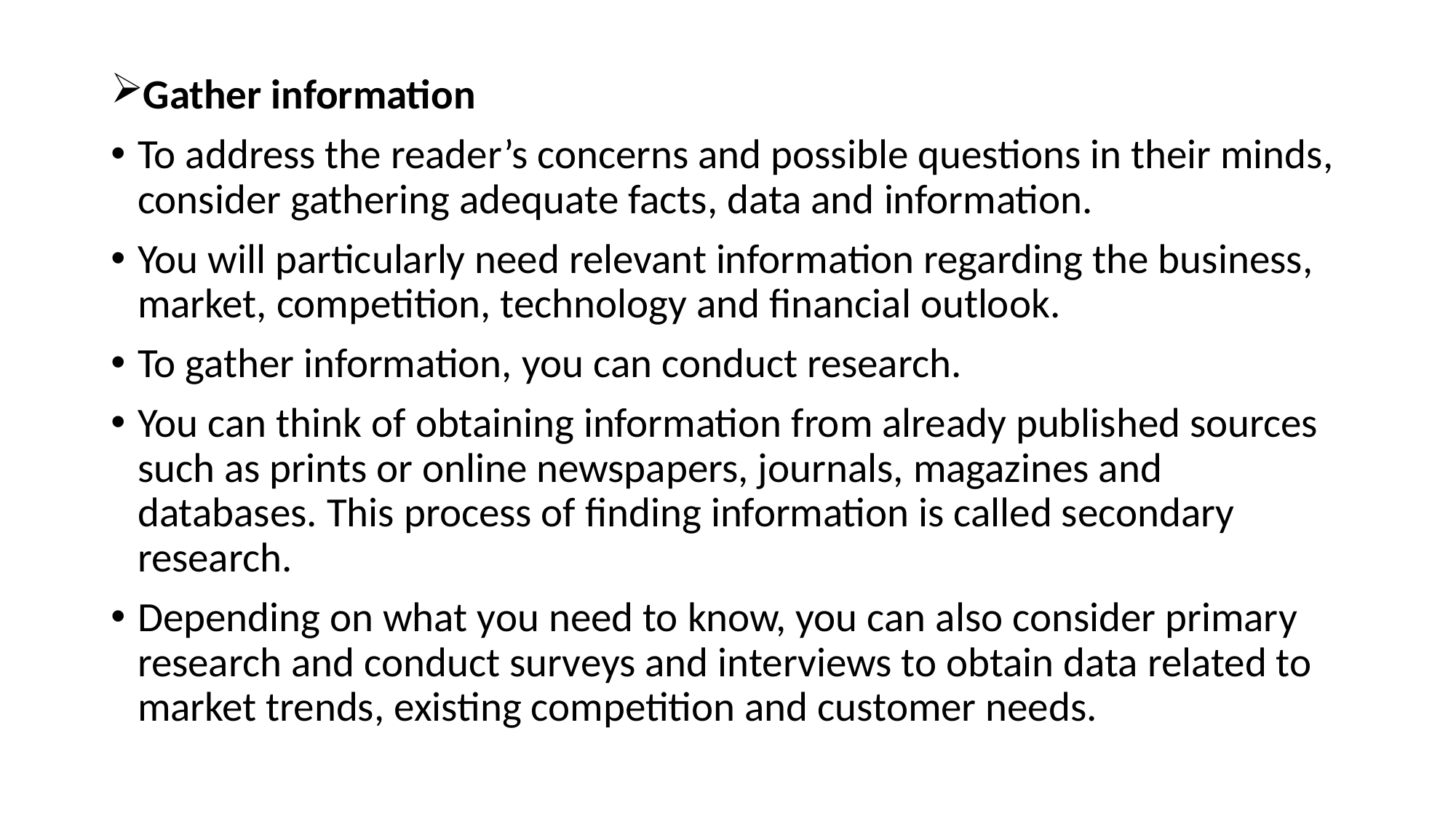

Gather information
To address the reader’s concerns and possible questions in their minds, consider gathering adequate facts, data and information.
You will particularly need relevant information regarding the business, market, competition, technology and financial outlook.
To gather information, you can conduct research.
You can think of obtaining information from already published sources such as prints or online newspapers, journals, magazines and databases. This process of finding information is called secondary research.
Depending on what you need to know, you can also consider primary research and conduct surveys and interviews to obtain data related to market trends, existing competition and customer needs.